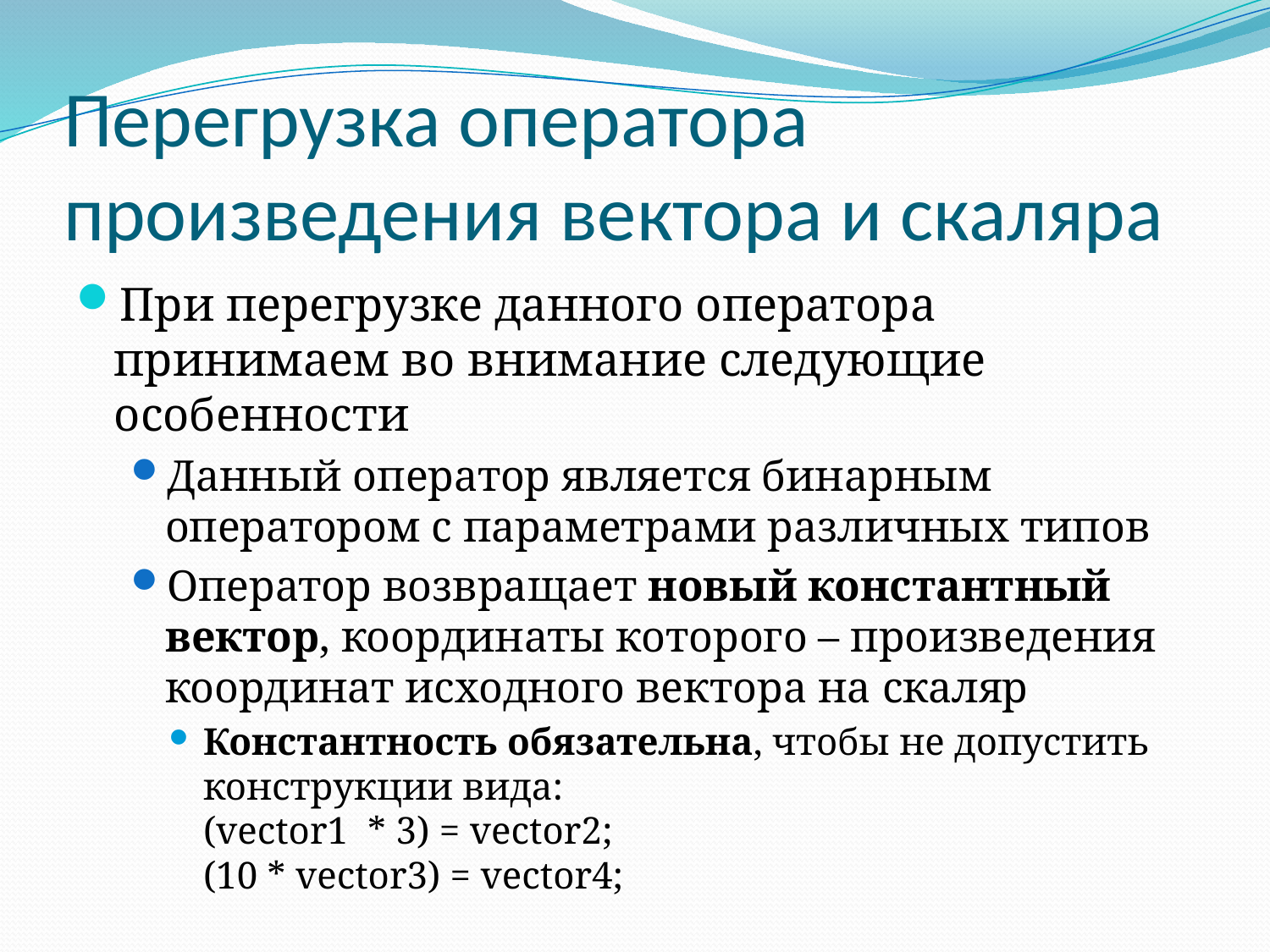

# Перегрузка оператора произведения вектора и скаляра
При перегрузке данного оператора принимаем во внимание следующие особенности
Данный оператор является бинарным оператором с параметрами различных типов
Оператор возвращает новый константный вектор, координаты которого – произведения координат исходного вектора на скаляр
Константность обязательна, чтобы не допустить конструкции вида:
(vector1  * 3) = vector2;
(10 * vector3) = vector4;